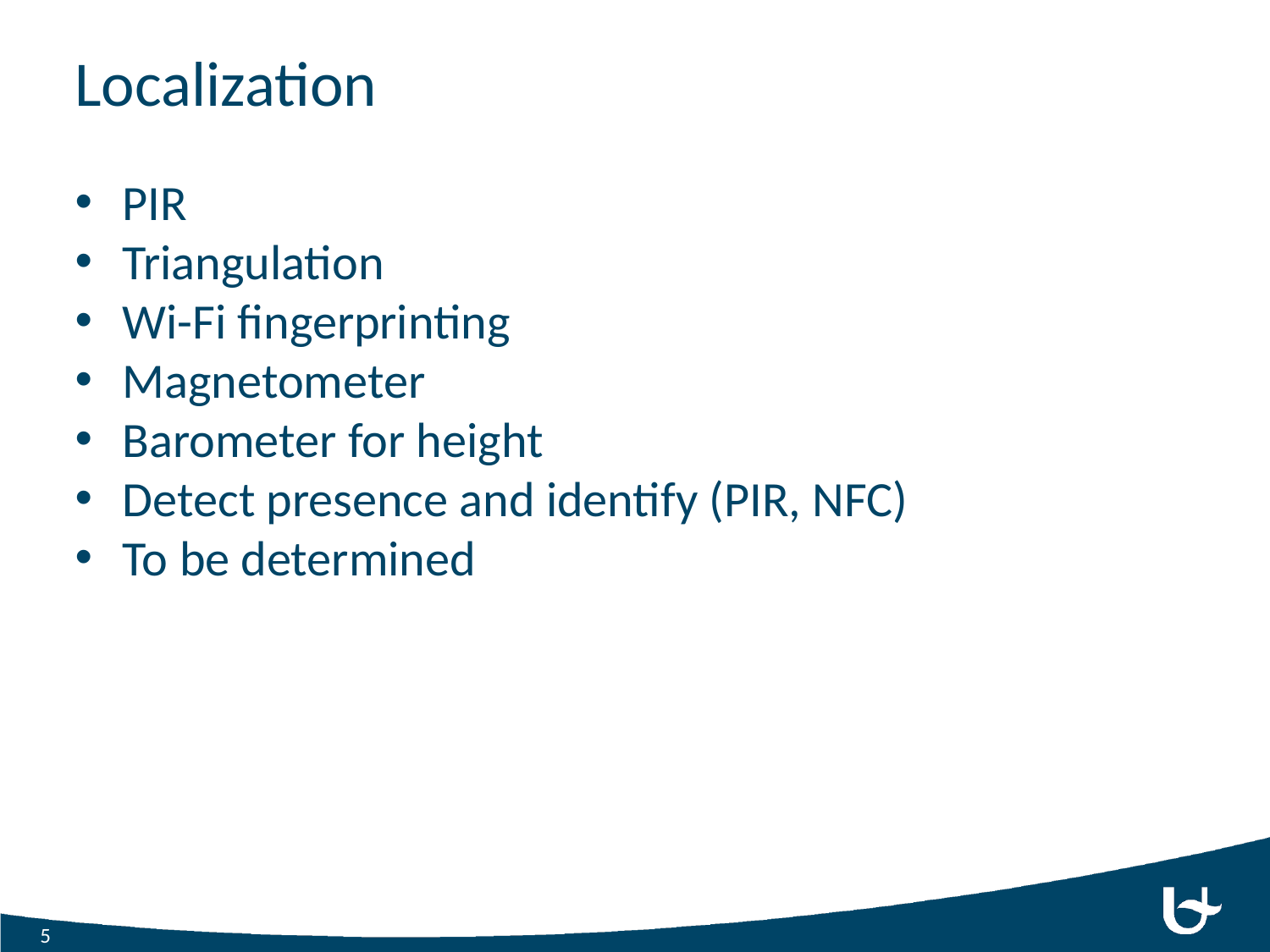

# Localization
PIR
Triangulation
Wi-Fi fingerprinting
Magnetometer
Barometer for height
Detect presence and identify (PIR, NFC)
To be determined

I2C
5